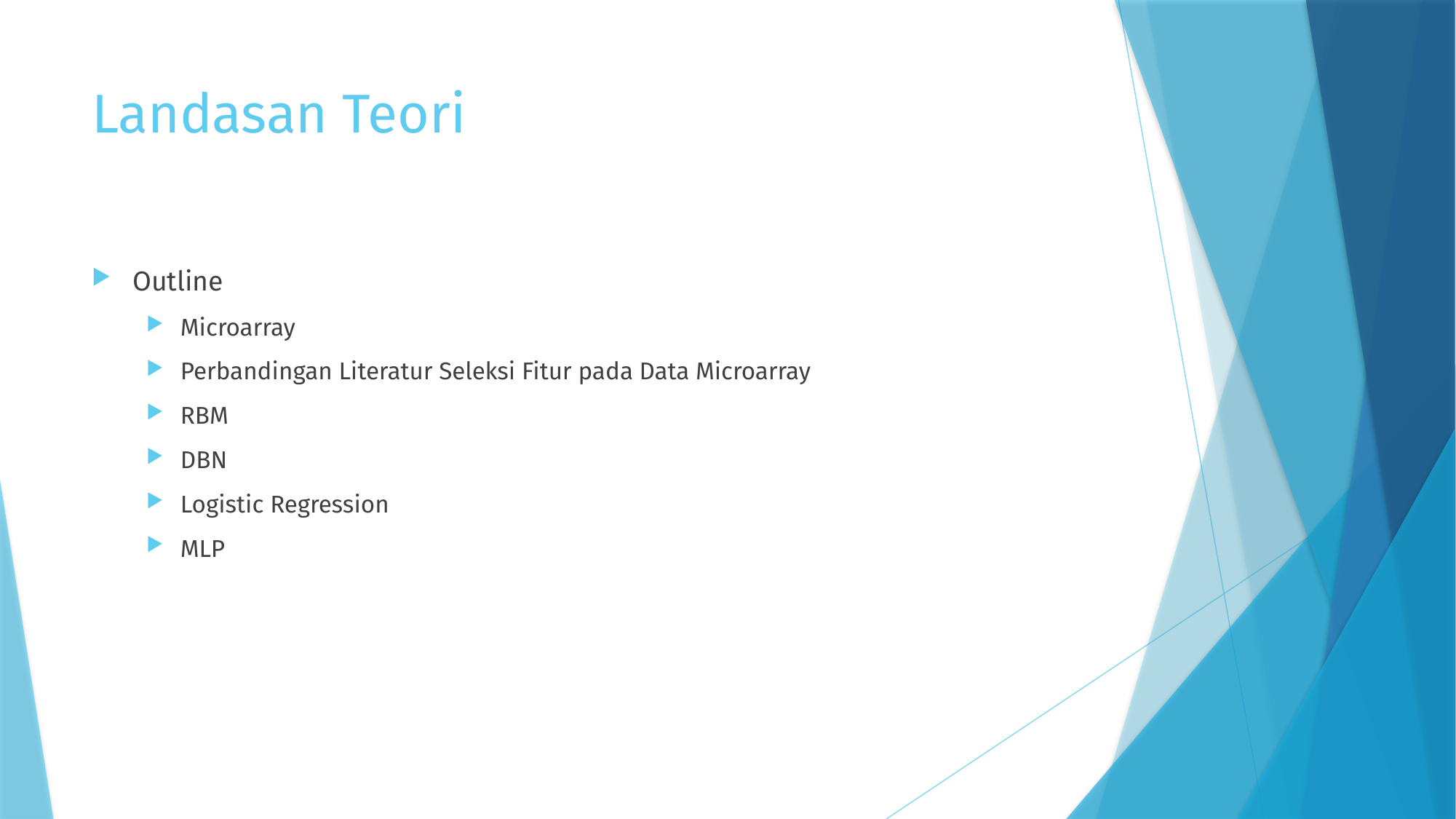

# Landasan Teori
Outline
Microarray
Perbandingan Literatur Seleksi Fitur pada Data Microarray
RBM
DBN
Logistic Regression
MLP